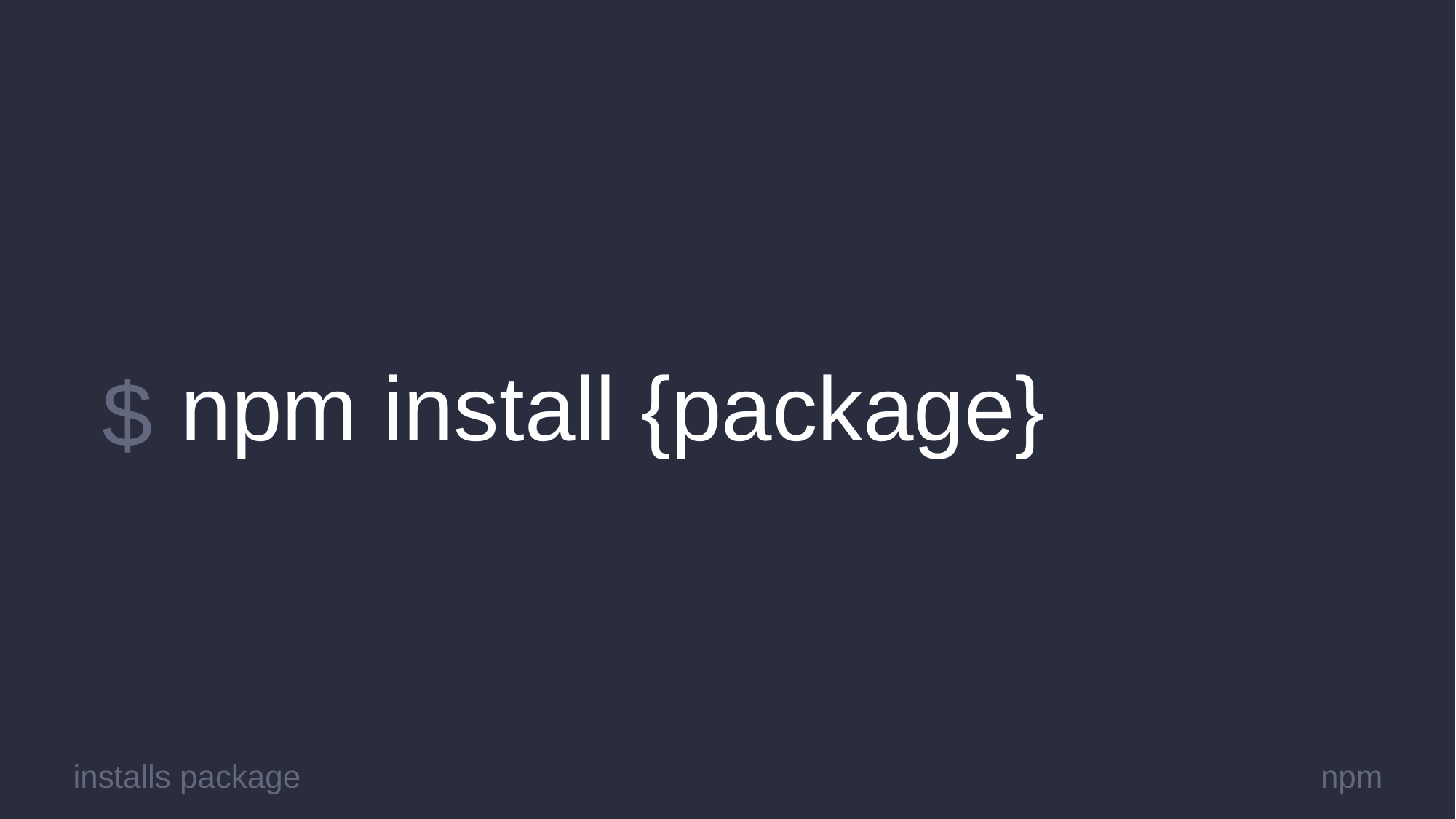

# npm install {package}
installs package
npm